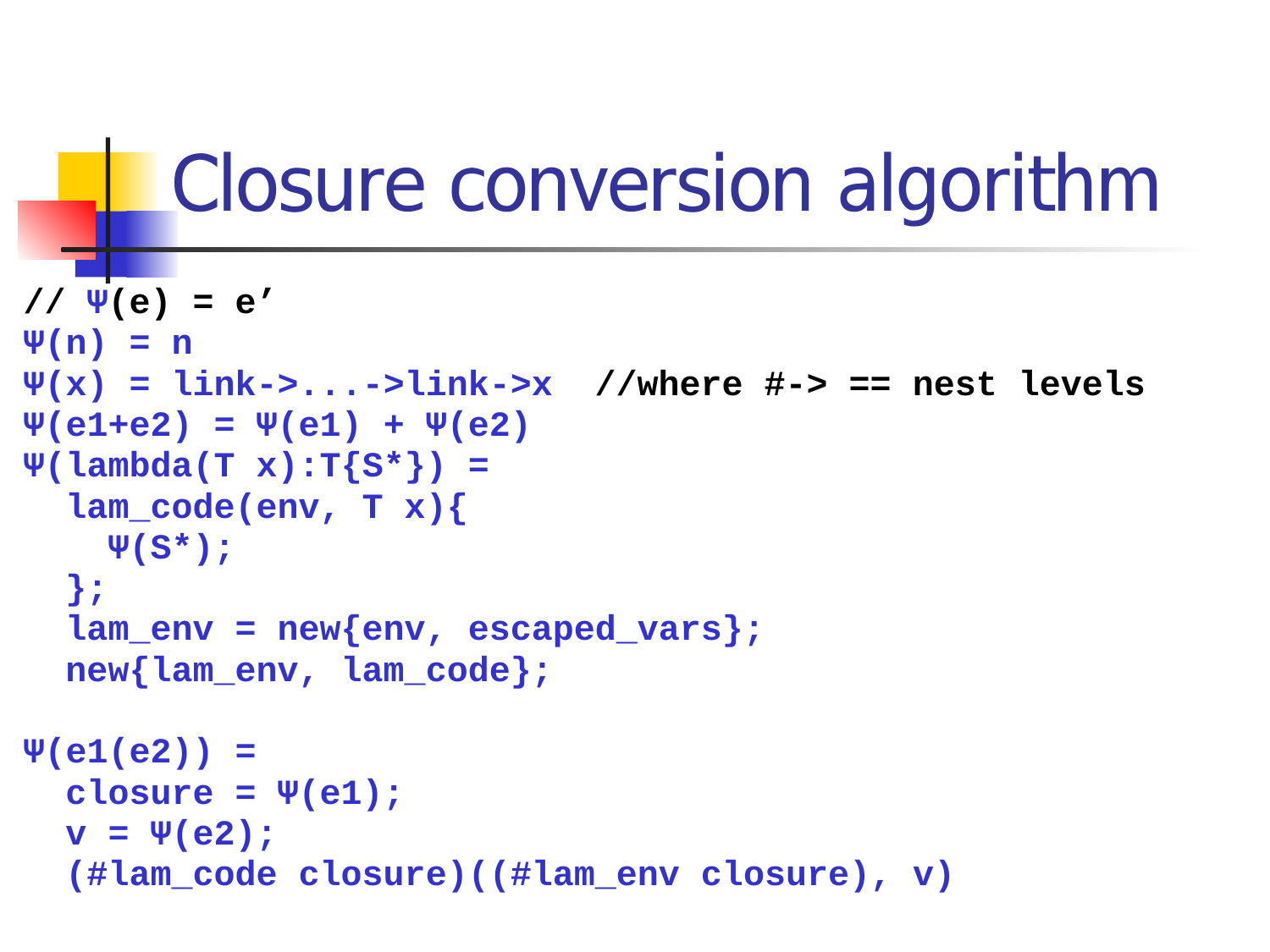

# Closure conversion algorithm
// Ψ(e) = e’
Ψ(n) = n
Ψ(x) = link->...->link->x  //where #-> == nest levels
Ψ(e1+e2) = Ψ(e1) + Ψ(e2)
Ψ(lambda(T x):T{S*}) =
  lam_code(env, T x){
    Ψ(S*);
  };
  lam_env = new{env, escaped_vars};
  new{lam_env, lam_code};

Ψ(e1(e2)) =
  closure = Ψ(e1);
  v = Ψ(e2);
  (#lam_code closure)((#lam_env closure), v)